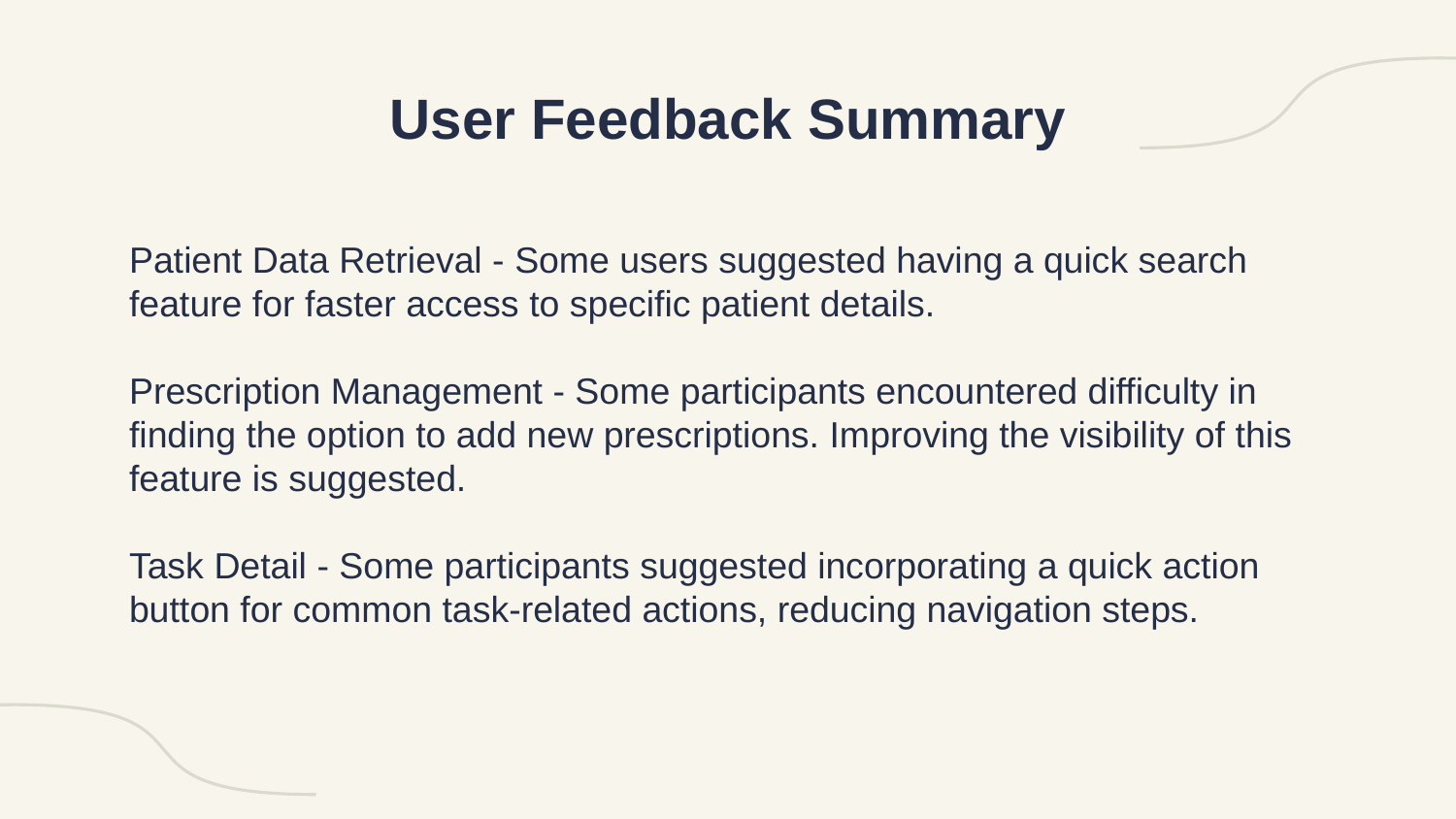

# User Feedback Summary
Patient Data Retrieval - Some users suggested having a quick search feature for faster access to specific patient details.
Prescription Management - Some participants encountered difficulty in finding the option to add new prescriptions. Improving the visibility of this feature is suggested.
Task Detail - Some participants suggested incorporating a quick action button for common task-related actions, reducing navigation steps.